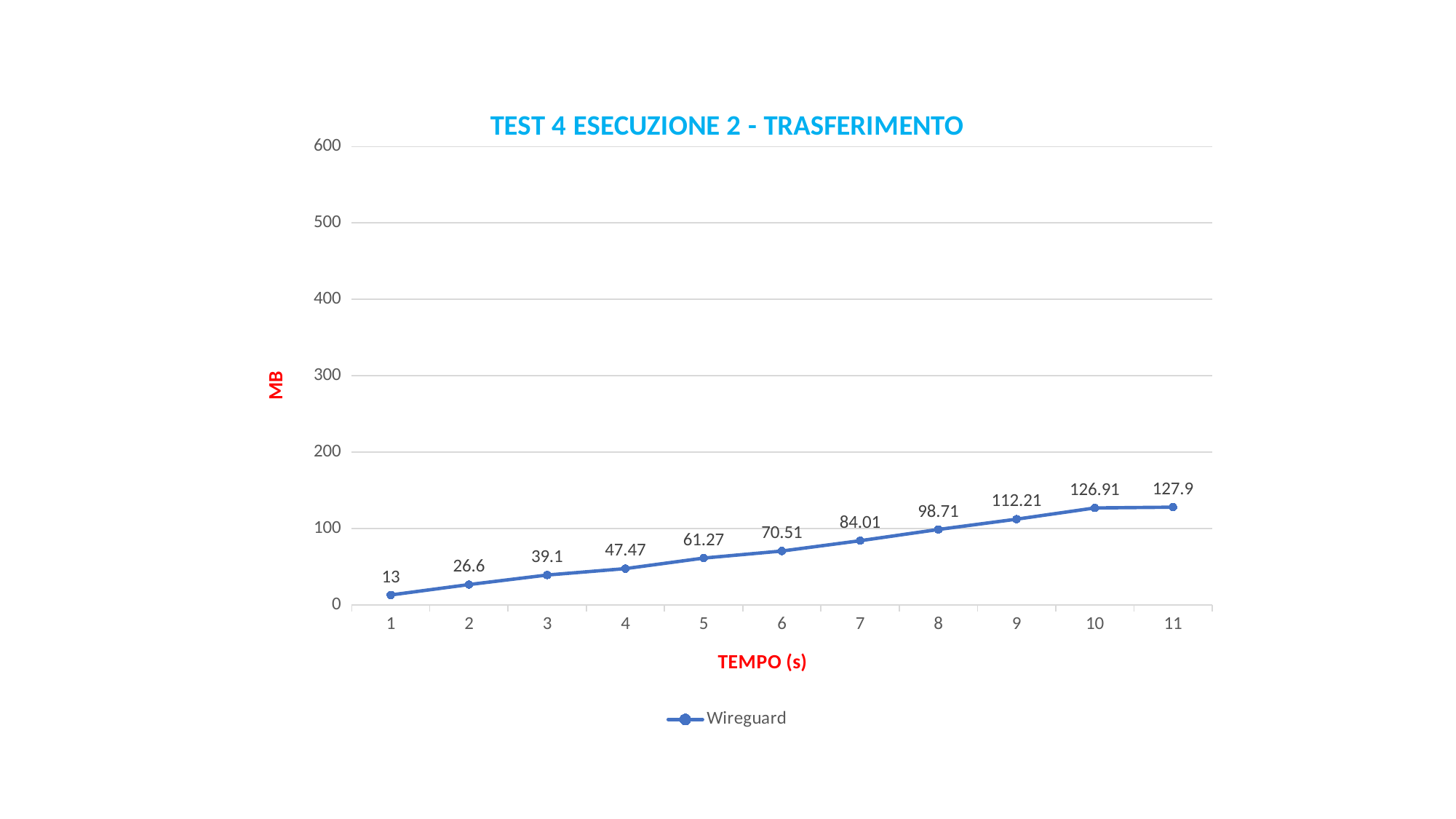

### Chart: TEST 4 ESECUZIONE 2 - TRASFERIMENTO

| Category | Wireguard |
|---|---|
| 1 | 13.0 |
| 2 | 26.6 |
| 3 | 39.1 |
| 4 | 47.47 |
| 5 | 61.27 |
| 6 | 70.51 |
| 7 | 84.01 |
| 8 | 98.71 |
| 9 | 112.21 |
| 10 | 126.91 |
| 11 | 127.9 |